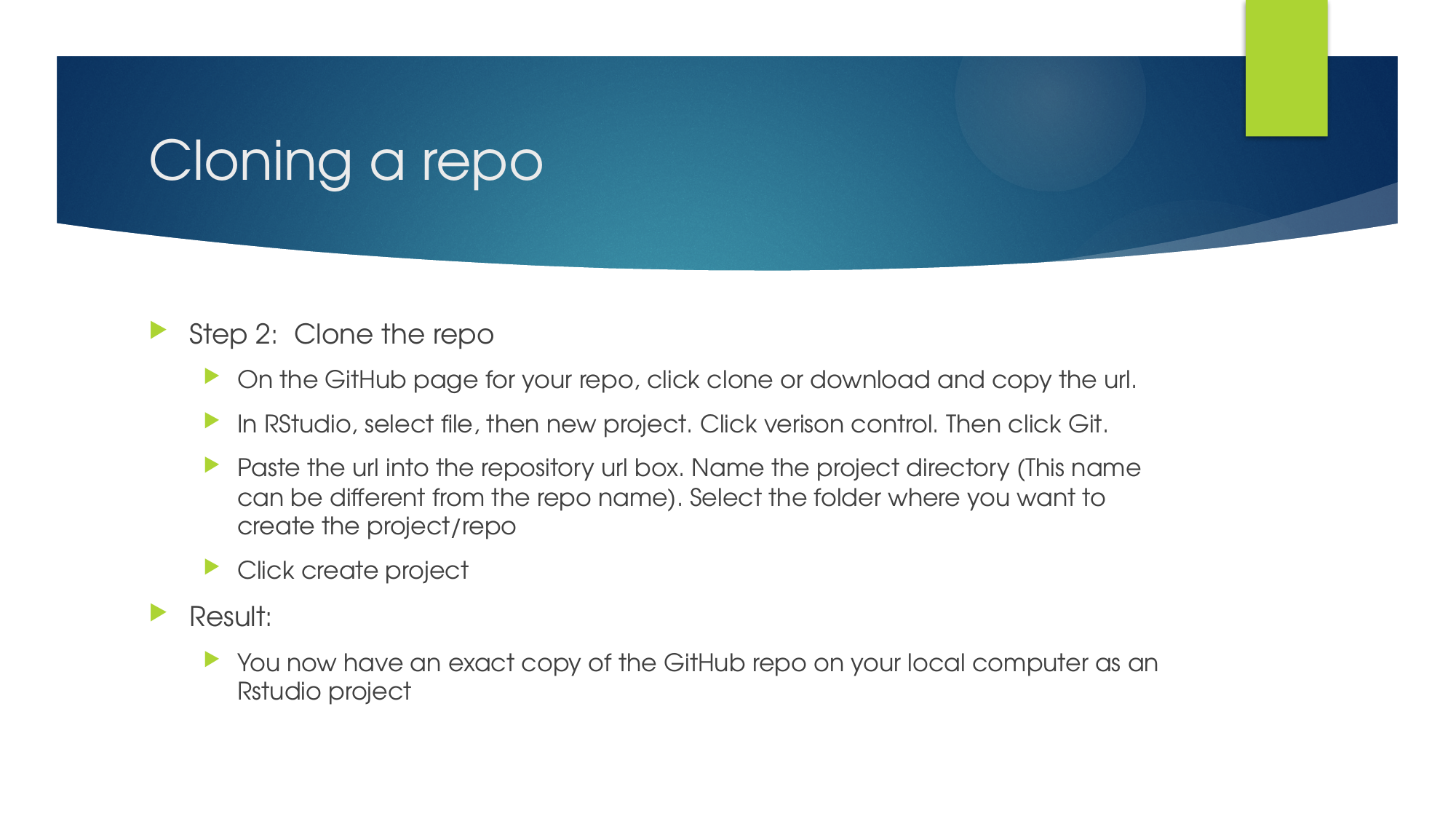

# Cloning a repo
Step 2:  Clone the repo
On the GitHub page for your repo, click clone or download and copy the url.
In RStudio, select file, then new project. Click verison control. Then click Git.
Paste the url into the repository url box. Name the project directory (This name can be different from the repo name). Select the folder where you want to create the project/repo
Click create project
Result:
You now have an exact copy of the GitHub repo on your local computer as an Rstudio project